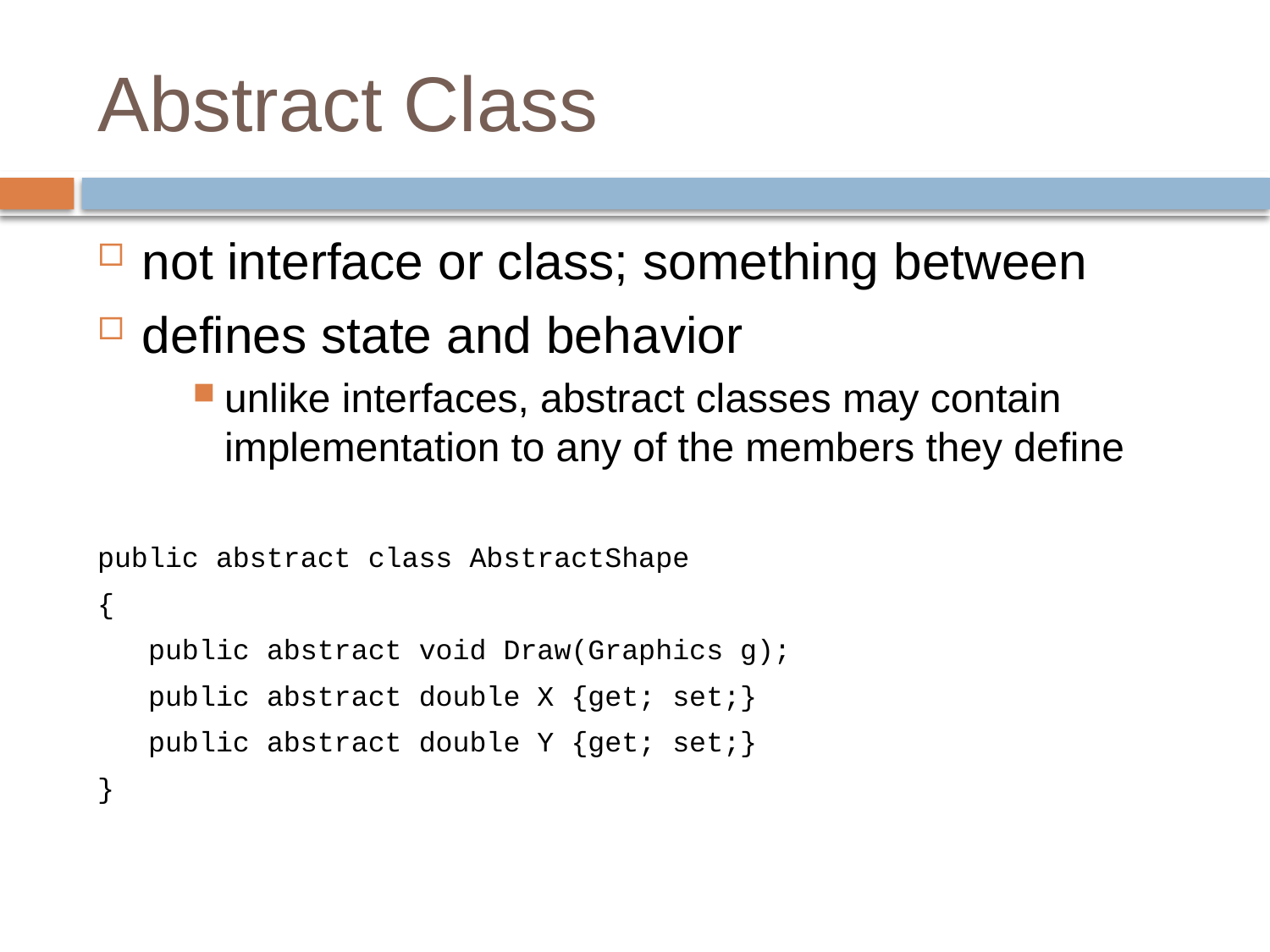

# Abstract Class
not interface or class; something between
defines state and behavior
unlike interfaces, abstract classes may contain implementation to any of the members they define

public abstract class AbstractShape
{
   public abstract void Draw(Graphics g);
   public abstract double X {get; set;}
   public abstract double Y {get; set;}
}